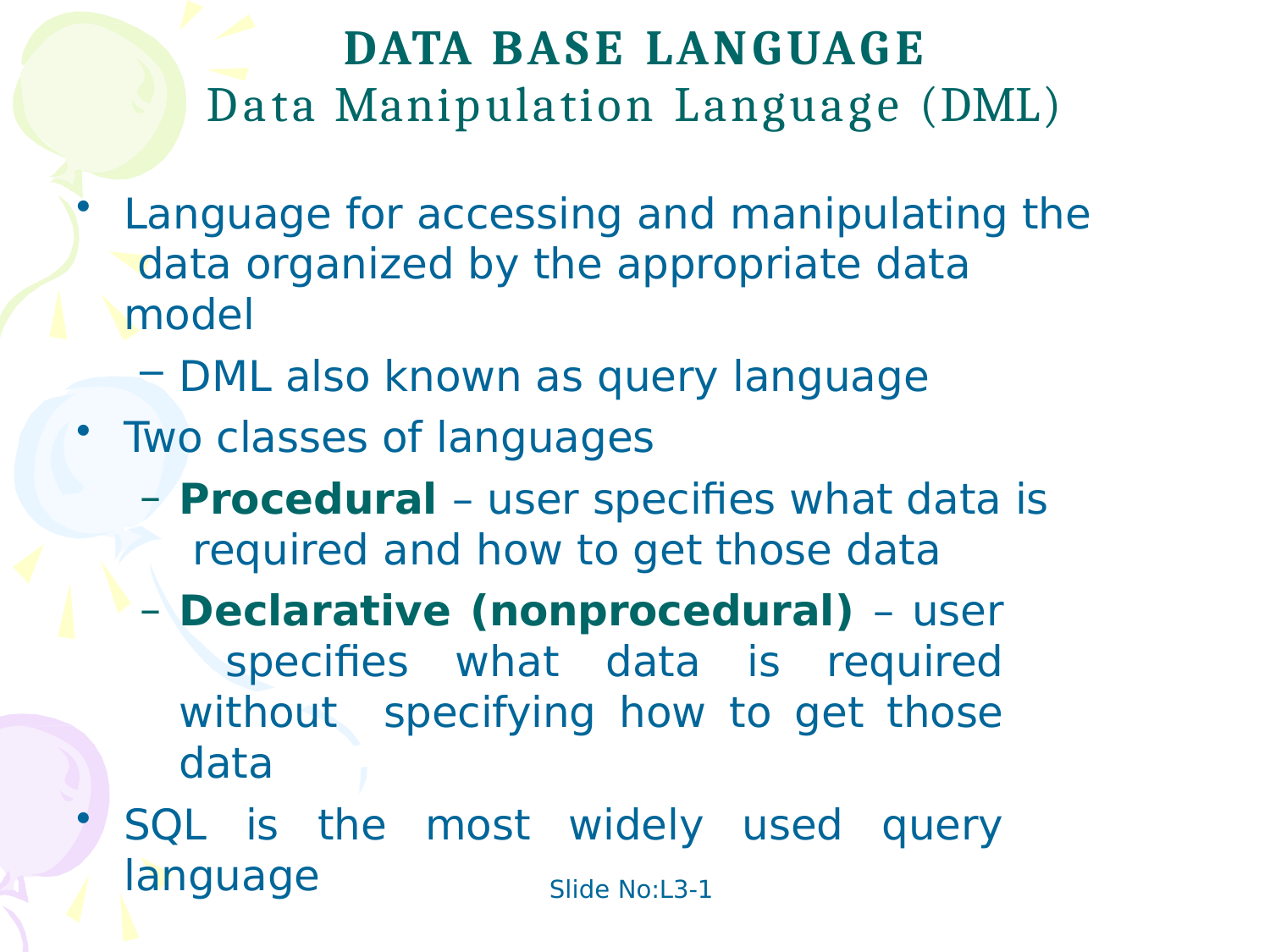

# DATA BASE LANGUAGE
Data Manipulation Language (DML)
Language for accessing and manipulating the  data organized by the appropriate data model
DML also known as query language
Two classes of languages
Procedural – user specifies what data is  required and how to get those data
Declarative (nonprocedural) – user  specifies what data is required without  specifying how to get those data
SQL is the most widely used query language
Slide No:L3-1